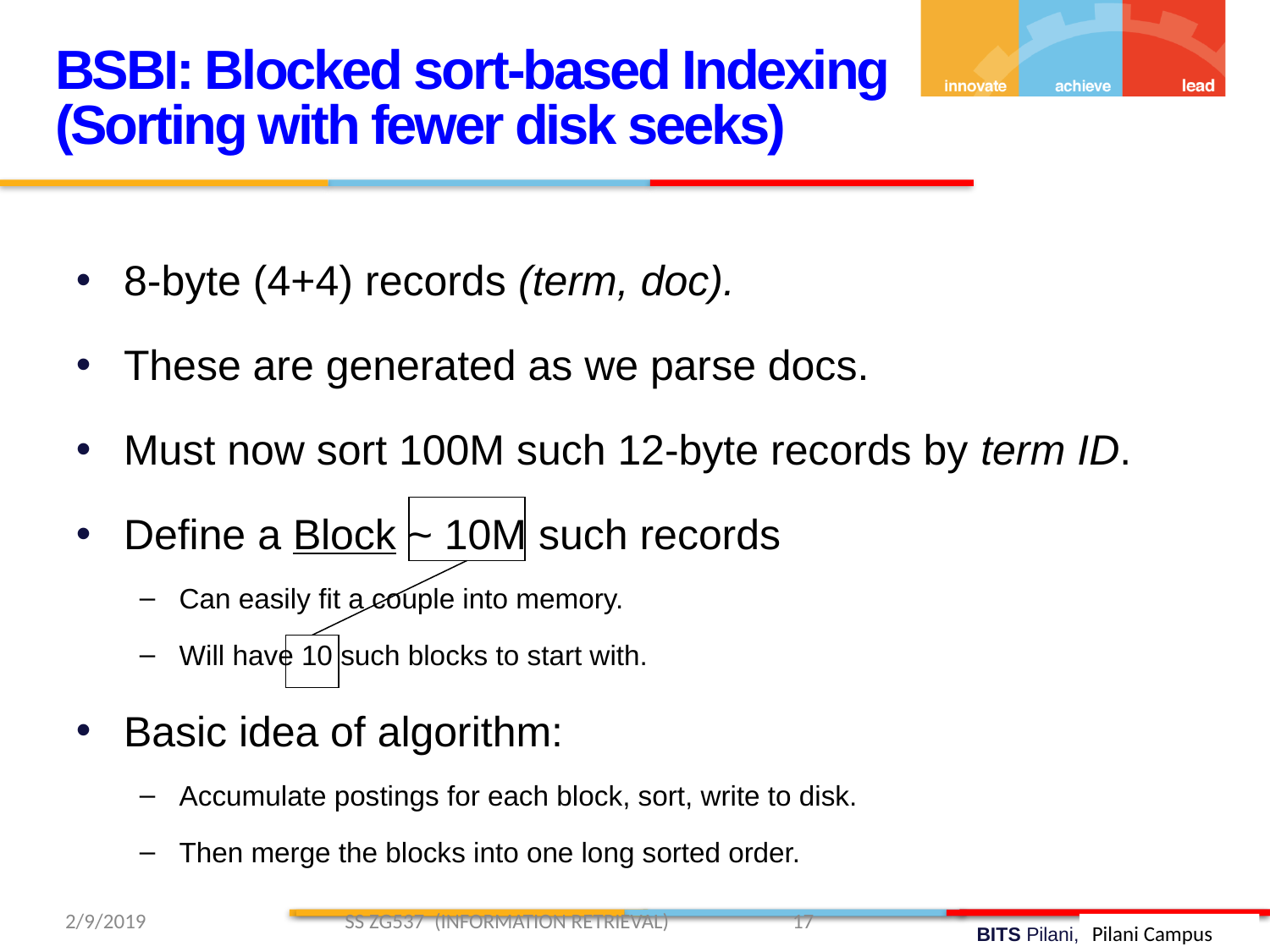

BSBI: Blocked sort-based Indexing (Sorting with fewer disk seeks)
8-byte (4+4) records (term, doc).
These are generated as we parse docs.
Must now sort 100M such 12-byte records by term ID.
Define a Block ~ 10M such records
Can easily fit a couple into memory.
Will have 10 such blocks to start with.
Basic idea of algorithm:
Accumulate postings for each block, sort, write to disk.
Then merge the blocks into one long sorted order.

2/9/2019                                         SS ZG537  (INFORMATION RETRIEVAL)                         17
Pilani Campus